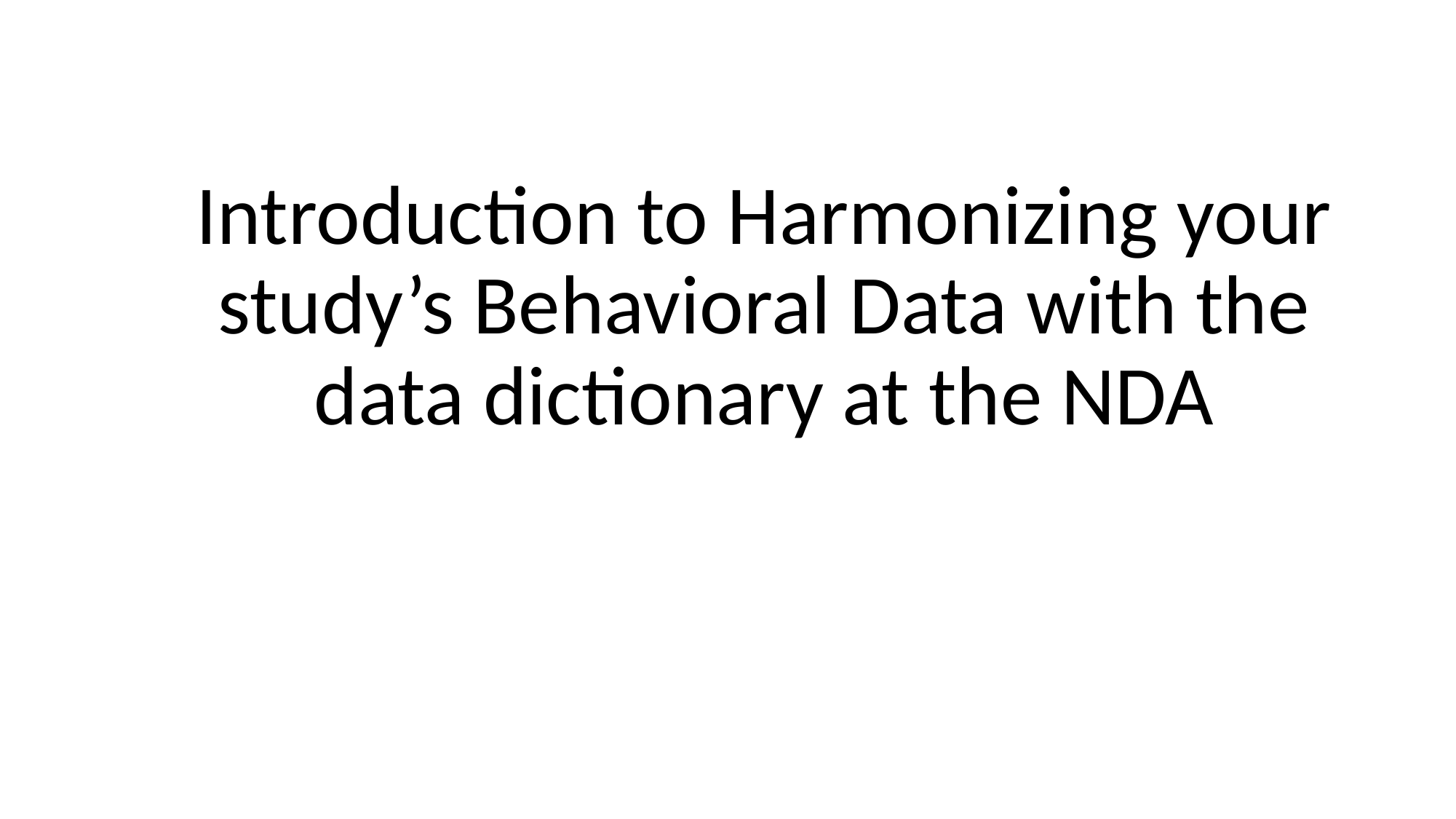

# Introduction to Harmonizing your study’s Behavioral Data with the data dictionary at the NDA